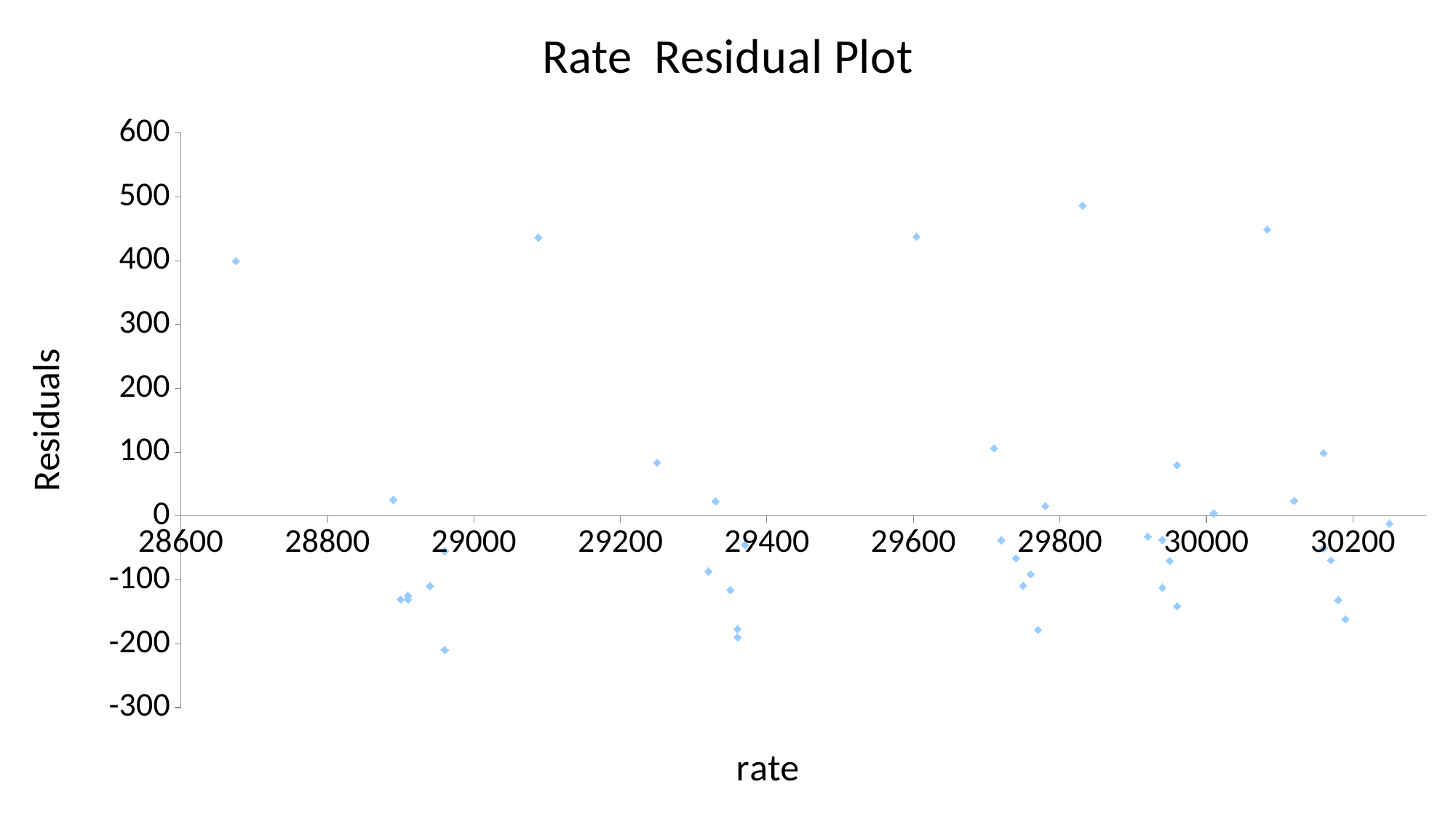

### Chart: Rate  Residual Plot

| Category |  |
|---|---|